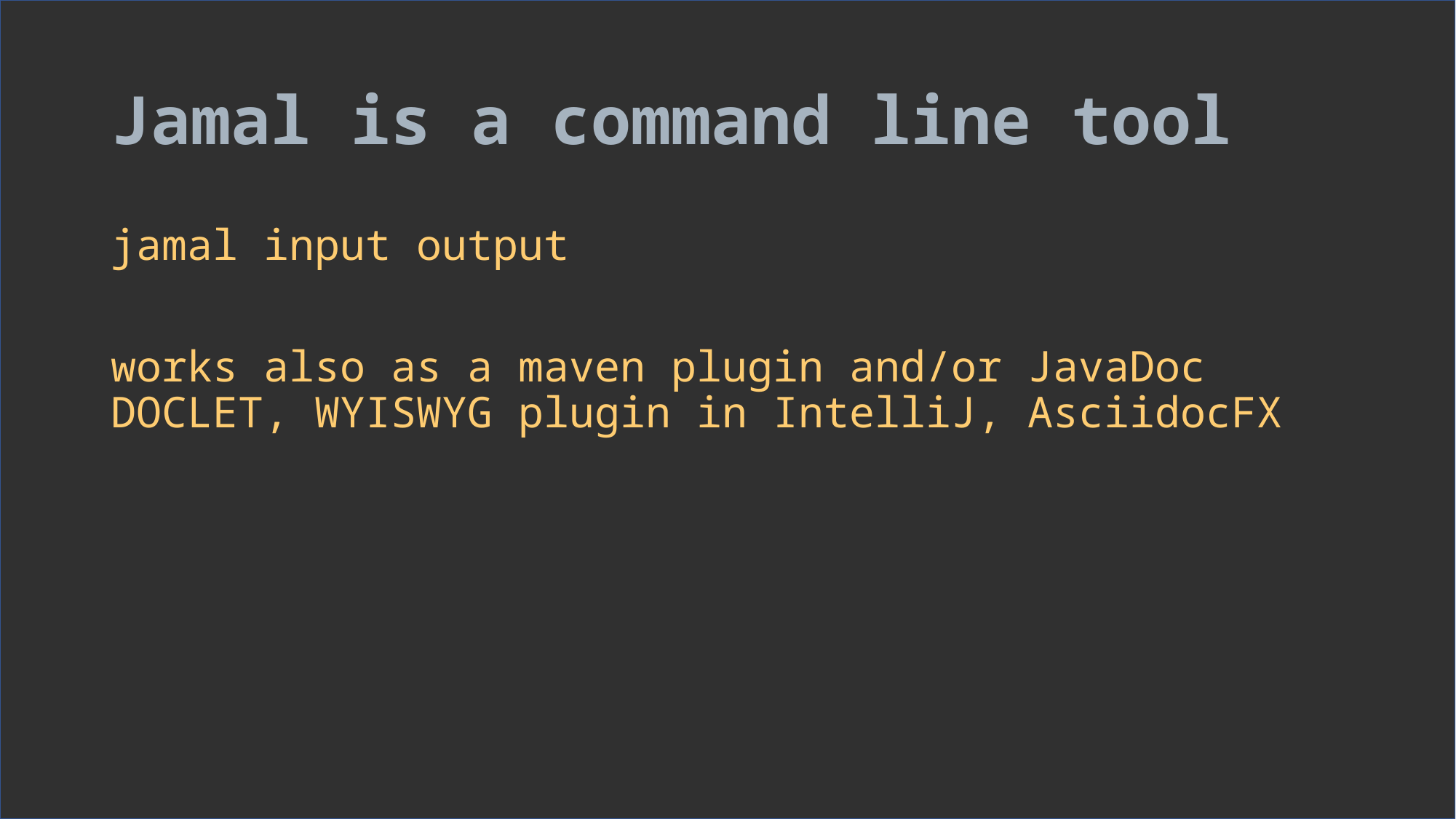

# Jamal is a command line tool
jamal input output

works also as a maven plugin and/or JavaDoc DOCLET, WYISWYG plugin in IntelliJ, AsciidocFX